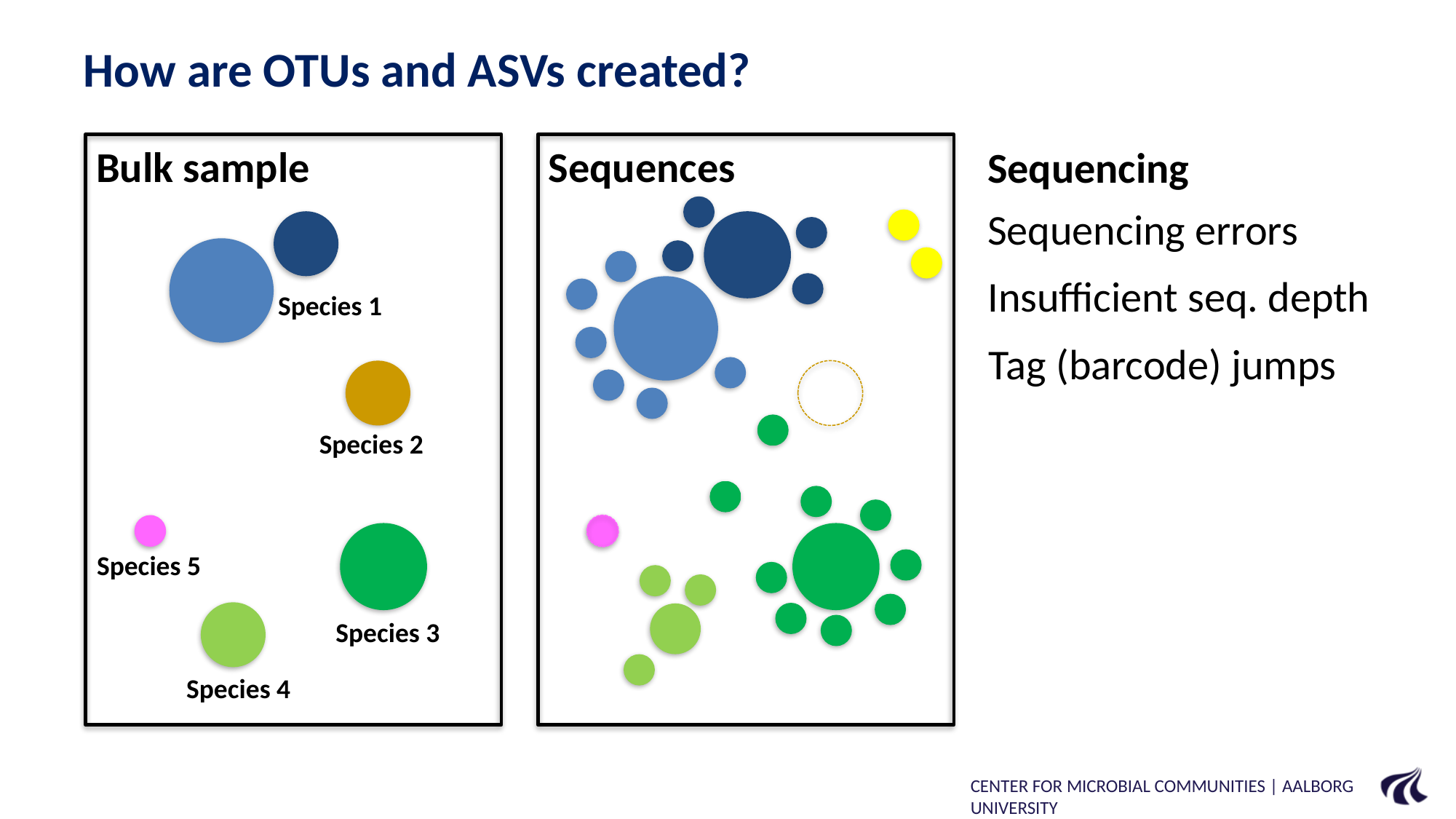

# How are OTUs and ASVs created?

Bulk sample

Sequences
Sequencing

Sequencing errors

Tag (barcode) jumps

Insufficient seq. depth

Species 1

Species 2

Species 5

Species 3
Species 4